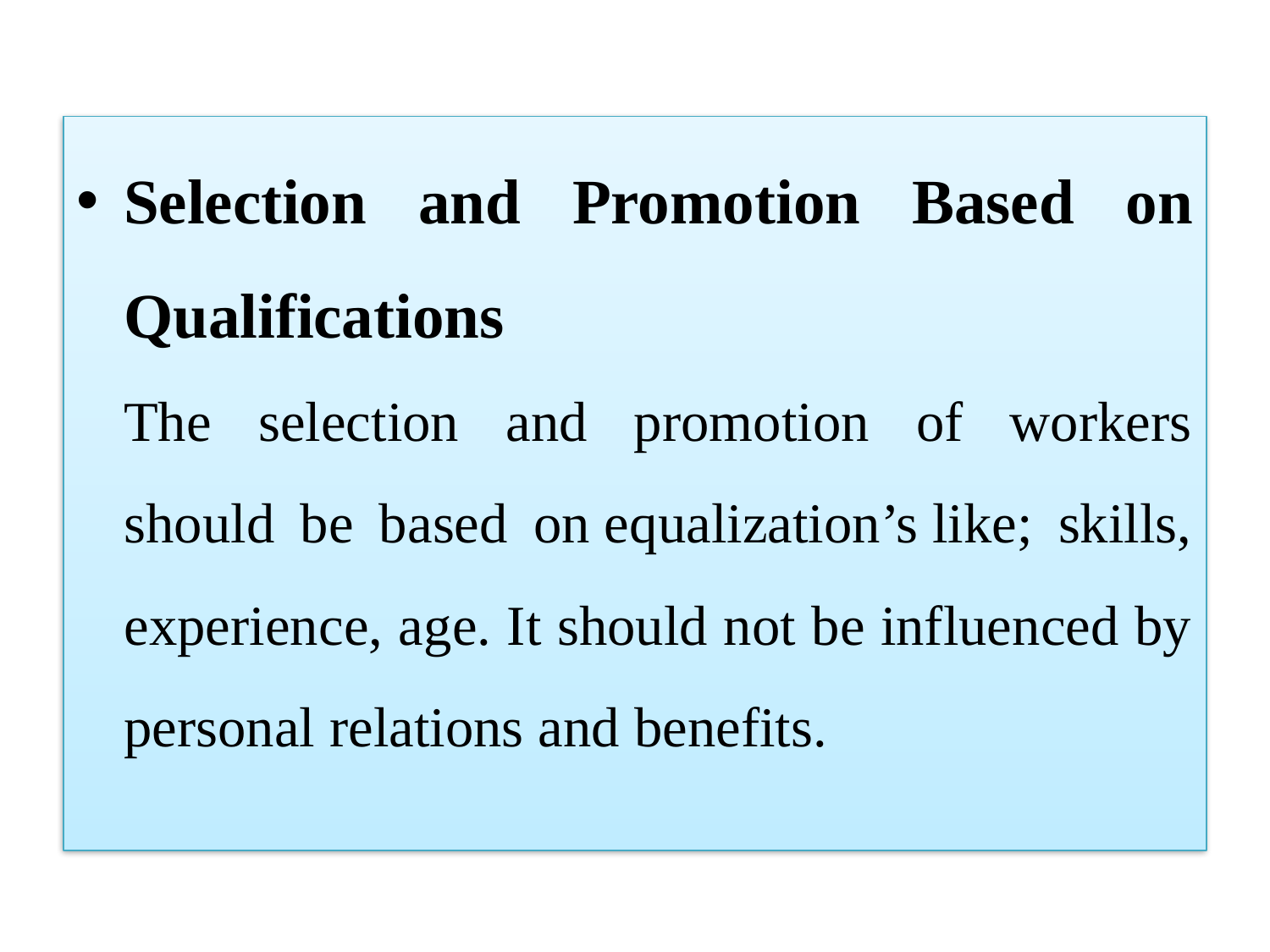

Selection and Promotion Based on Qualifications
The selection and promotion of workers should be based on equalization’s like; skills, experience, age. It should not be influenced by personal relations and benefits.